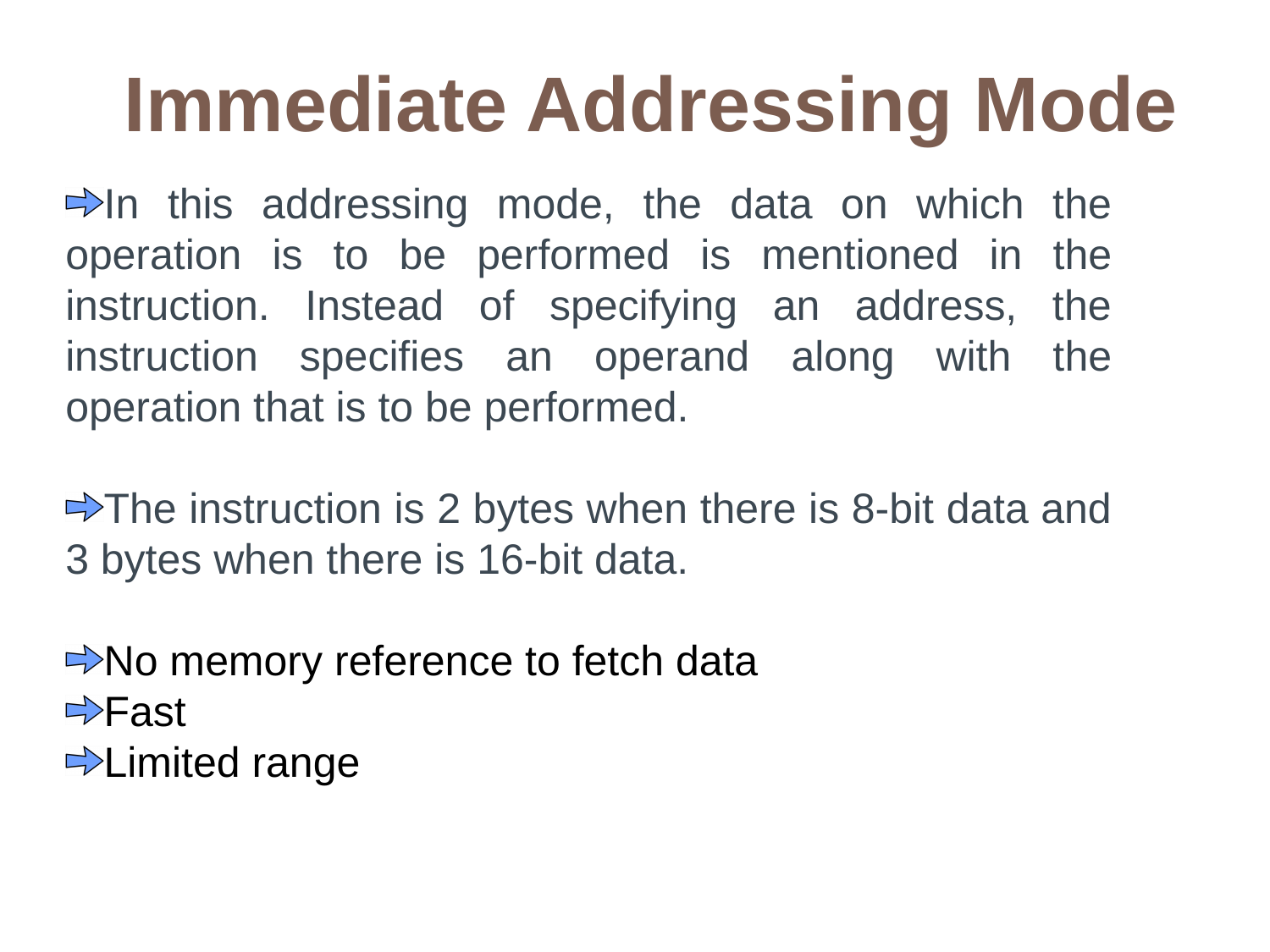

Immediate Addressing Mode
In this addressing mode, the data on which the operation is to be performed is mentioned in the instruction. Instead of specifying an address, the instruction specifies an operand along with the operation that is to be performed.

The instruction is 2 bytes when there is 8-bit data and 3 bytes when there is 16-bit data.

No memory reference to fetch data
Fast
Limited range